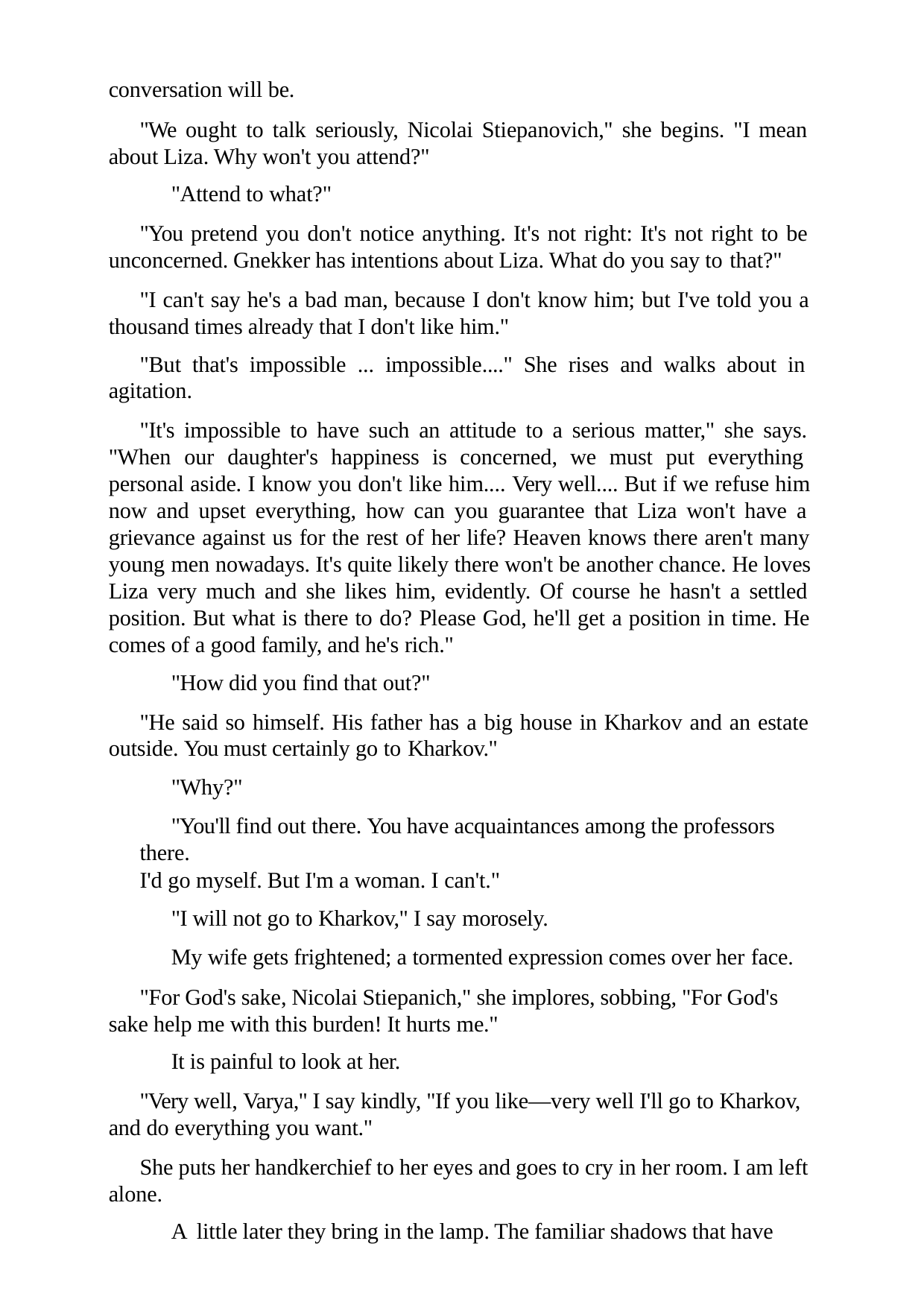

conversation will be.
"We ought to talk seriously, Nicolai Stiepanovich," she begins. "I mean  about Liza. Why won't you attend?"
"Attend to what?"
"You pretend you don't notice anything. It's not right: It's not right to be  unconcerned. Gnekker has intentions about Liza. What do you say to that?"
"I can't say he's a bad man, because I don't know him; but I've told you a  thousand times already that I don't like him."
"But that's impossible ... impossible...." She rises and walks about in  agitation.
"It's impossible to have such an attitude to a serious matter," she says.  "When our daughter's happiness is concerned, we must put everything  personal aside. I know you don't like him.... Very well.... But if we refuse him  now and upset everything, how can you guarantee that Liza won't have a  grievance against us for the rest of her life? Heaven knows there aren't many  young men nowadays. It's quite likely there won't be another chance. He loves  Liza very much and she likes him, evidently. Of course he hasn't a settled  position. But what is there to do? Please God, he'll get a position in time. He  comes of a good family, and he's rich."
"How did you find that out?"
"He said so himself. His father has a big house in Kharkov and an estate  outside. You must certainly go to Kharkov."
"Why?"
"You'll find out there. You have acquaintances among the professors there.
I'd go myself. But I'm a woman. I can't."
"I will not go to Kharkov," I say morosely.
My wife gets frightened; a tormented expression comes over her face.
"For God's sake, Nicolai Stiepanich," she implores, sobbing, "For God's  sake help me with this burden! It hurts me."
It is painful to look at her.
"Very well, Varya," I say kindly, "If you like—very well I'll go to Kharkov,  and do everything you want."
She puts her handkerchief to her eyes and goes to cry in her room. I am left  alone.
A little later they bring in the lamp. The familiar shadows that have